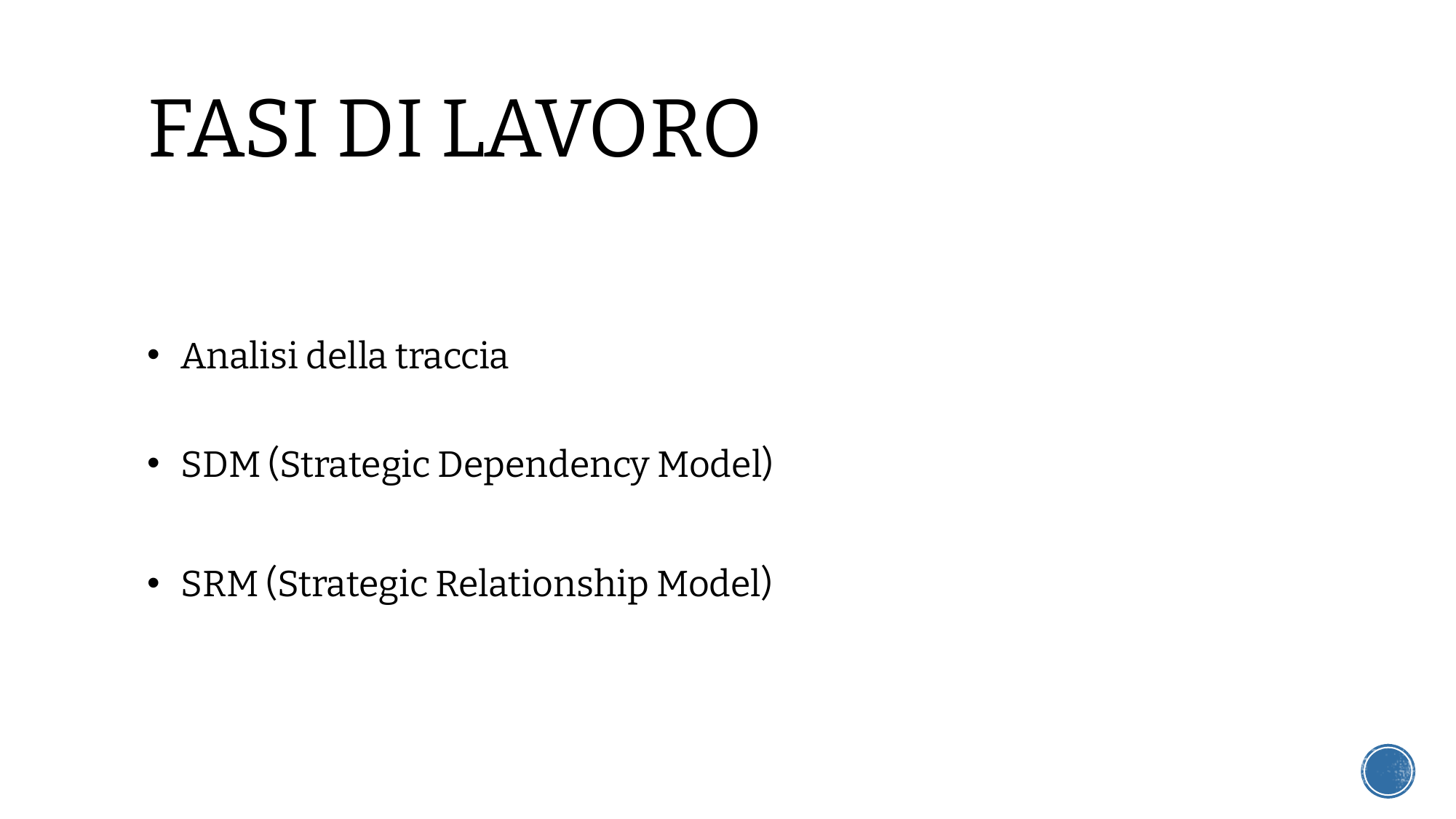

# FASI DI LAVORO
Analisi della traccia

SDM (Strategic Dependency Model)
SRM (Strategic Relationship Model)